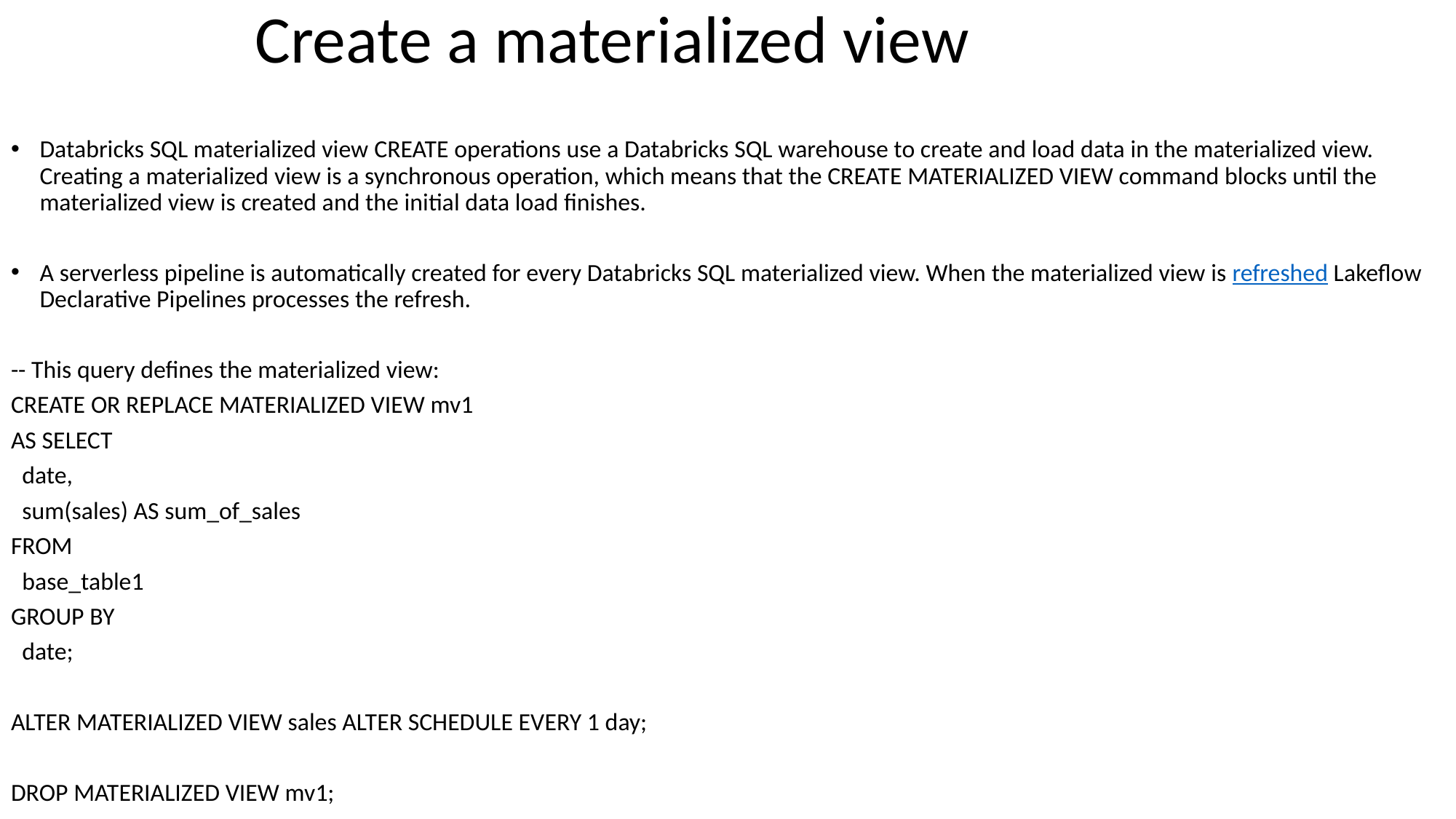

# Create a materialized view
Databricks SQL materialized view CREATE operations use a Databricks SQL warehouse to create and load data in the materialized view. Creating a materialized view is a synchronous operation, which means that the CREATE MATERIALIZED VIEW command blocks until the materialized view is created and the initial data load finishes.

A serverless pipeline is automatically created for every Databricks SQL materialized view. When the materialized view is refreshed Lakeflow Declarative Pipelines processes the refresh.

-- This query defines the materialized view:
CREATE OR REPLACE MATERIALIZED VIEW mv1
AS SELECT
  date,
  sum(sales) AS sum_of_sales
FROM
  base_table1
GROUP BY
  date;

ALTER MATERIALIZED VIEW sales ALTER SCHEDULE EVERY 1 day;

DROP MATERIALIZED VIEW mv1;